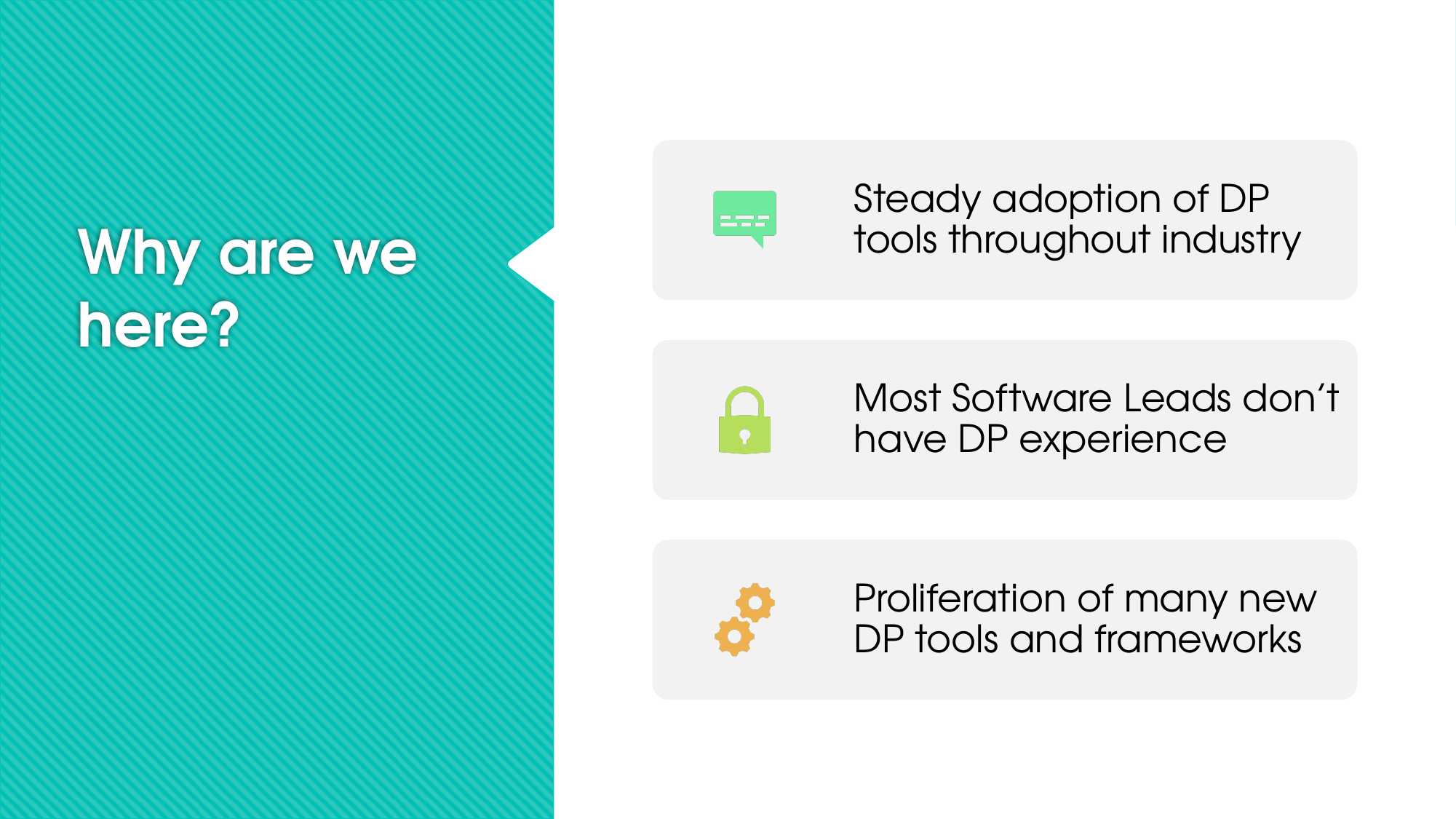

Steady adoption of DP tools throughout industry
Most Software Leads don’t have DP experience
Proliferation of many new DP tools and frameworks
# Why are we here?